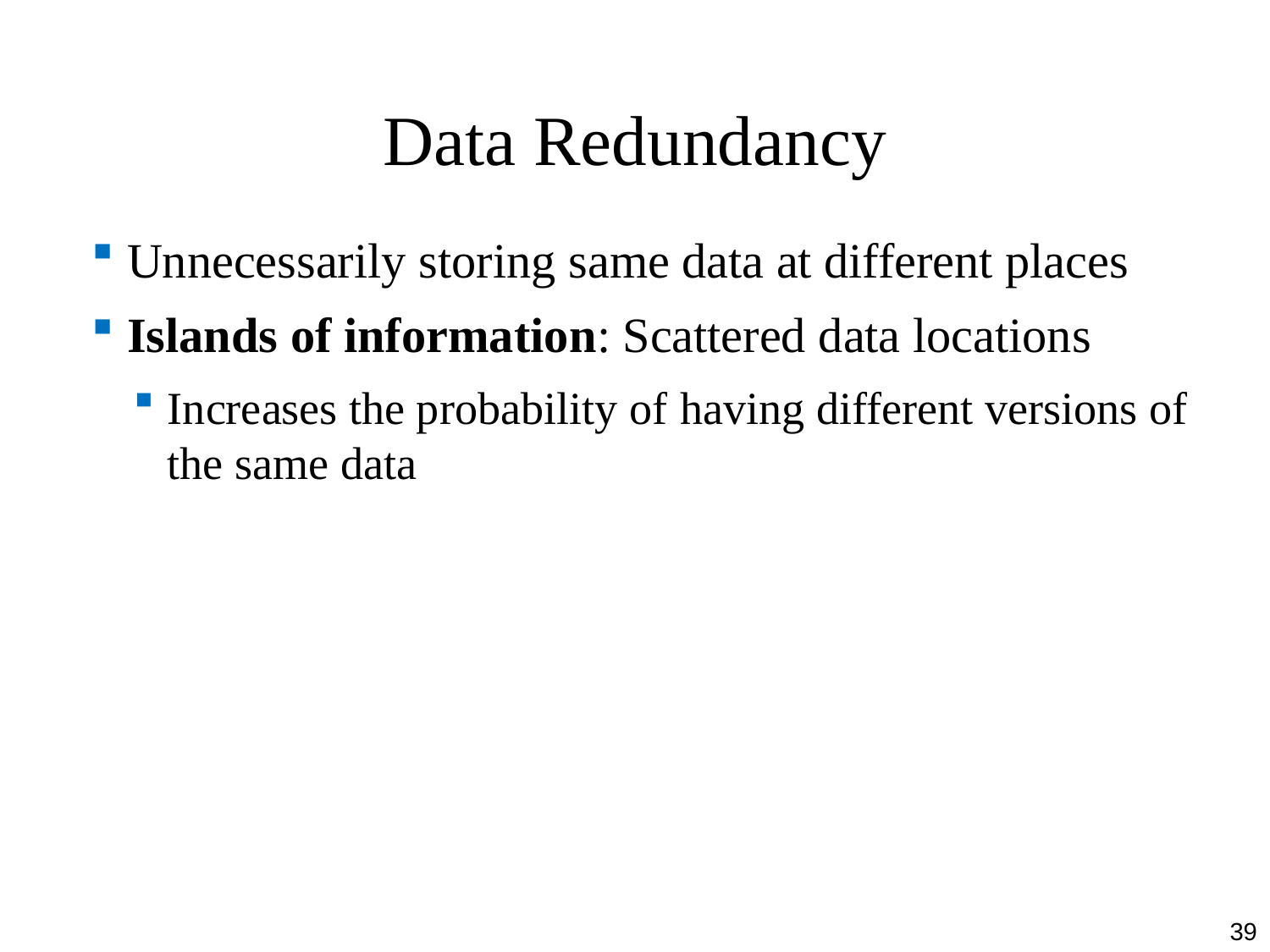

# Data Redundancy
Unnecessarily storing same data at different places
Islands of information: Scattered data locations
Increases the probability of having different versions of the same data

39